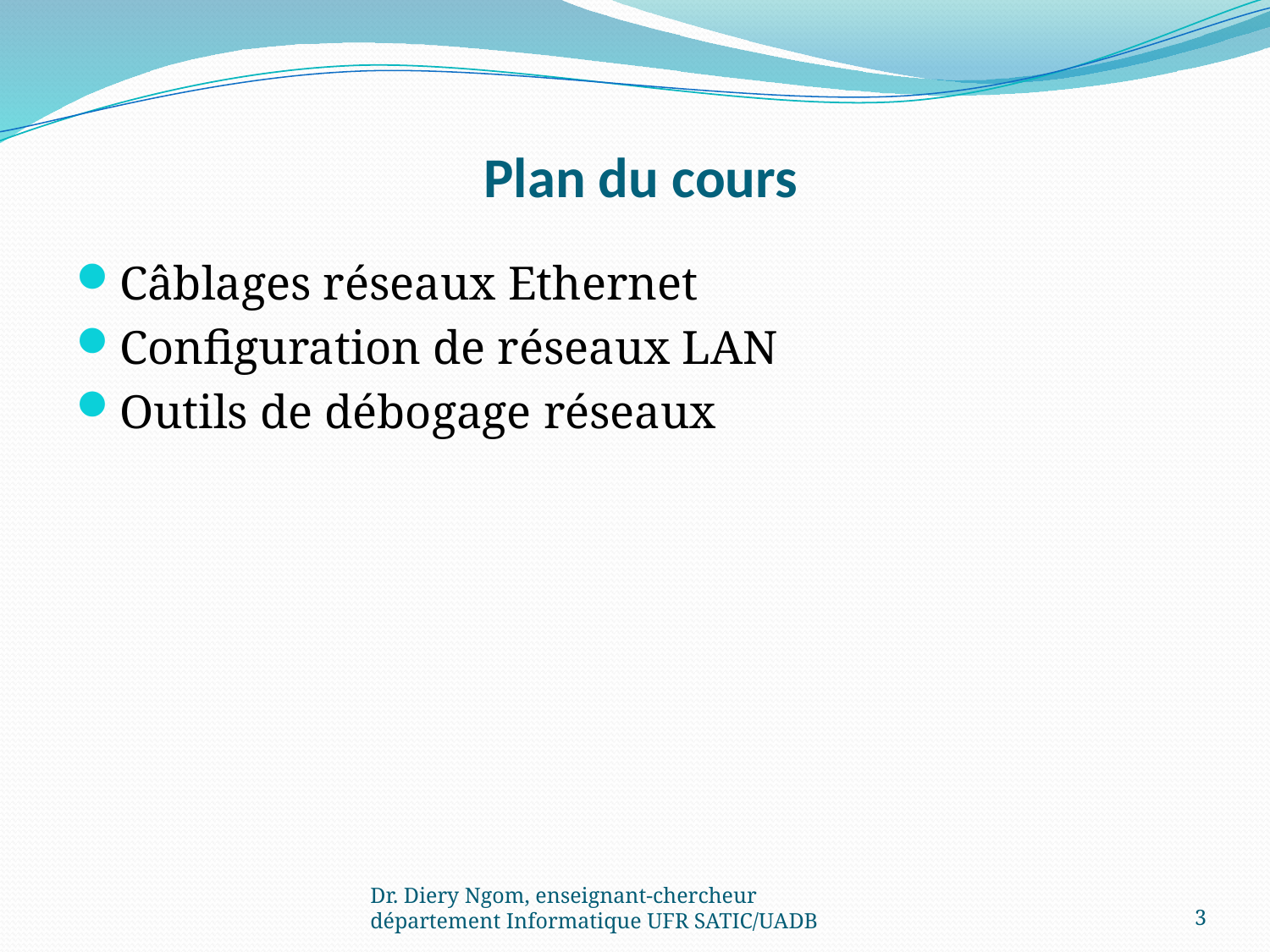

# Plan du cours
Câblages réseaux Ethernet
Configuration de réseaux LAN
Outils de débogage réseaux

Dr. Diery Ngom, enseignant-chercheur département Informatique UFR SATIC/UADB
3